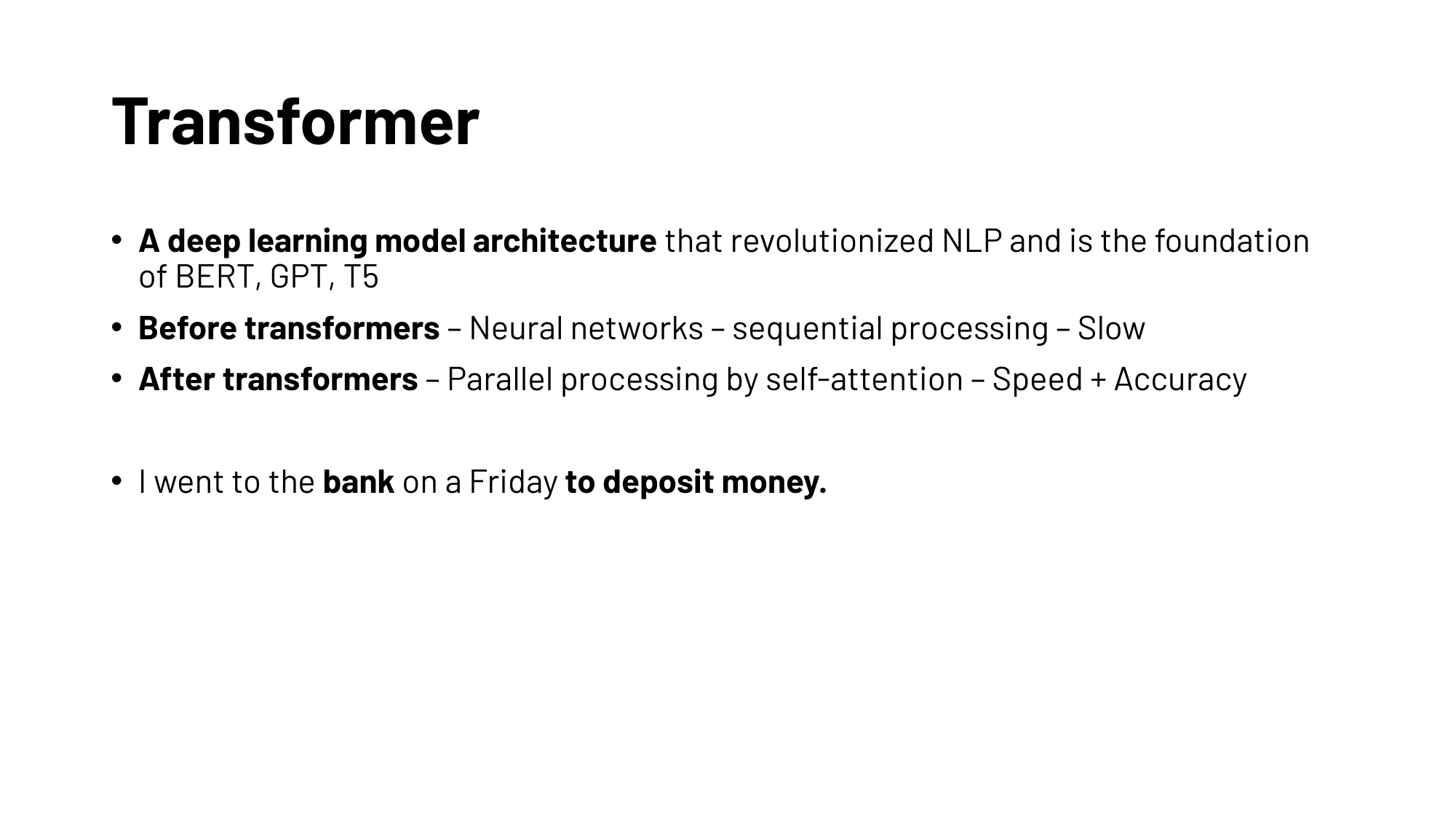

# Transformer
A deep learning model architecture that revolutionized NLP and is the foundation of BERT, GPT, T5
Before transformers – Neural networks – sequential processing – Slow
After transformers – Parallel processing by self-attention – Speed + Accuracy

I went to the bank on a Friday to deposit money.